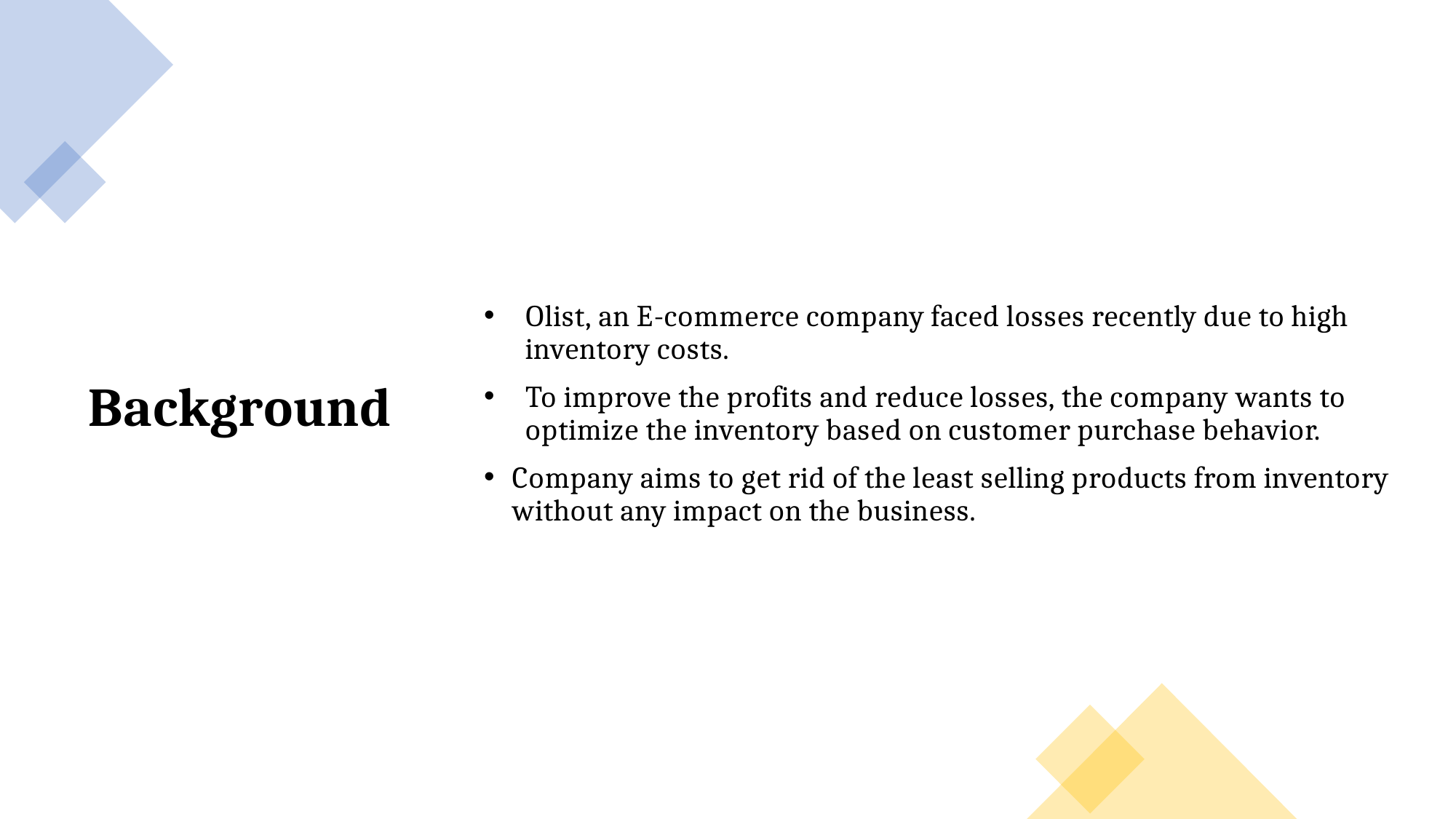

# Background

Olist, an E-commerce company faced losses recently due to high inventory costs.
To improve the profits and reduce losses, the company wants to optimize the inventory based on customer purchase behavior.
Company aims to get rid of the least selling products from inventory without any impact on the business.